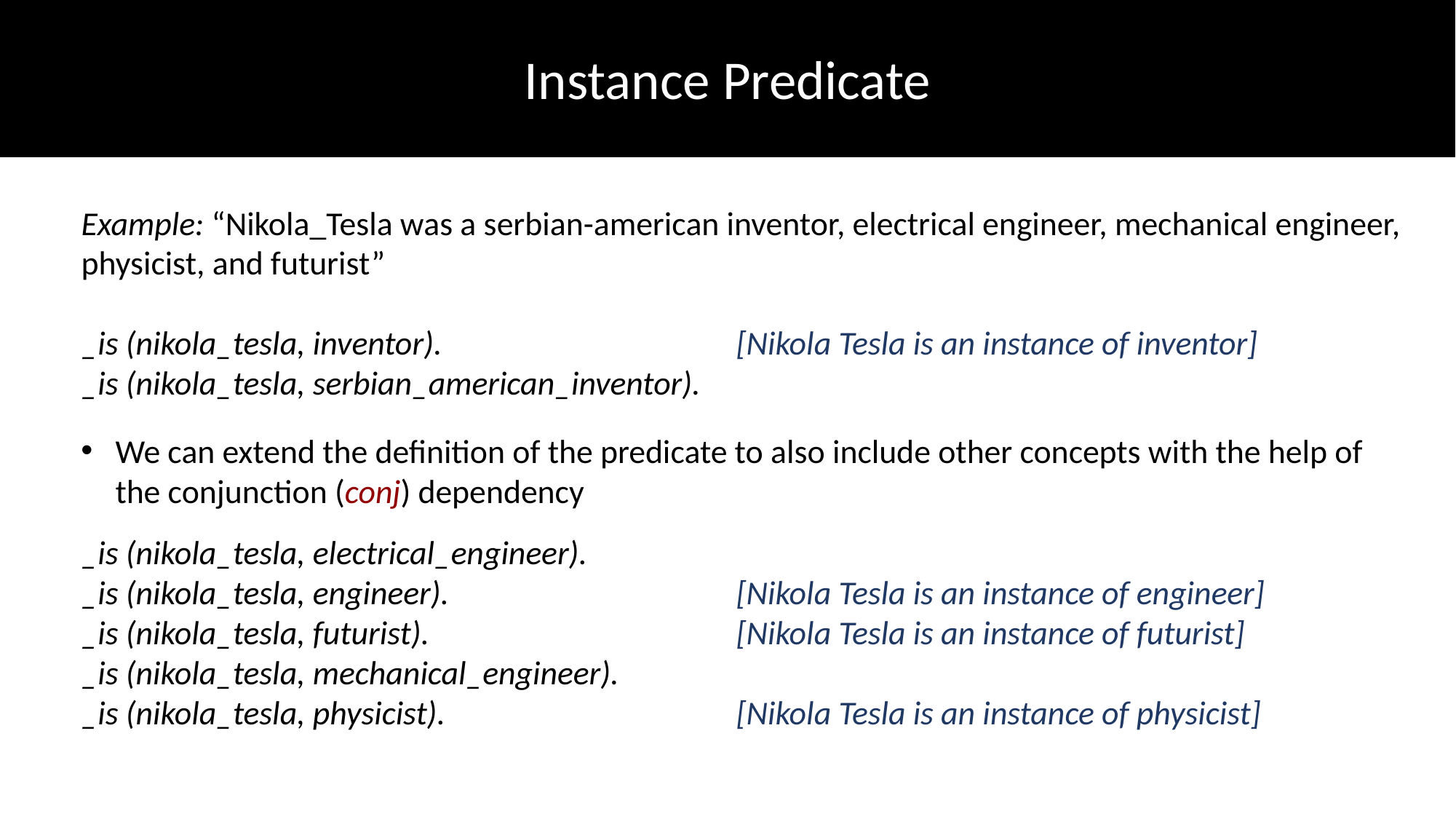

Instance Predicate
Example: “Nikola_Tesla was a serbian-american inventor, electrical engineer, mechanical engineer, physicist, and futurist”

_is (nikola_tesla, inventor). 			[Nikola Tesla is an instance of inventor]
_is (nikola_tesla, serbian_american_inventor).
We can extend the definition of the predicate to also include other concepts with the help of the conjunction (conj) dependency
_is (nikola_tesla, electrical_engineer).
_is (nikola_tesla, engineer).			[Nikola Tesla is an instance of engineer]
_is (nikola_tesla, futurist). 			[Nikola Tesla is an instance of futurist]
_is (nikola_tesla, mechanical_engineer).
_is (nikola_tesla, physicist). 			[Nikola Tesla is an instance of physicist]